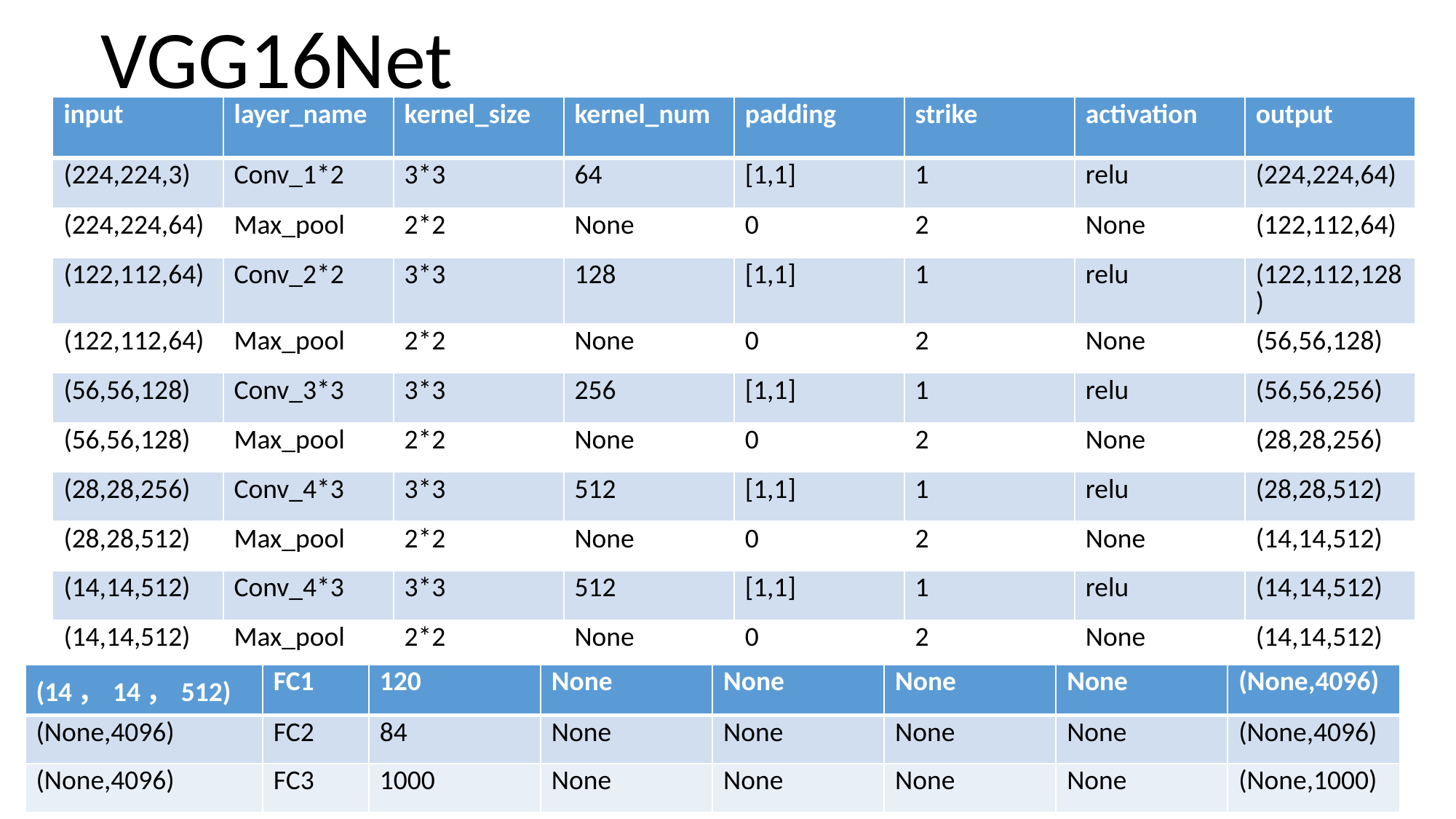

# VGG16Net
| input | layer\_name | kernel\_size | kernel\_num | padding | strike | activation | output |
| --- | --- | --- | --- | --- | --- | --- | --- |
| (224,224,3) | Conv\_1\*2 | 3\*3 | 64 | [1,1] | 1 | relu | (224,224,64) |
| (224,224,64) | Max\_pool | 2\*2 | None | 0 | 2 | None | (122,112,64) |
| (122,112,64) | Conv\_2\*2 | 3\*3 | 128 | [1,1] | 1 | relu | (122,112,128) |
| (122,112,64) | Max\_pool | 2\*2 | None | 0 | 2 | None | (56,56,128) |
| (56,56,128) | Conv\_3\*3 | 3\*3 | 256 | [1,1] | 1 | relu | (56,56,256) |
| (56,56,128) | Max\_pool | 2\*2 | None | 0 | 2 | None | (28,28,256) |
| (28,28,256) | Conv\_4\*3 | 3\*3 | 512 | [1,1] | 1 | relu | (28,28,512) |
| (28,28,512) | Max\_pool | 2\*2 | None | 0 | 2 | None | (14,14,512) |
| (14,14,512) | Conv\_4\*3 | 3\*3 | 512 | [1,1] | 1 | relu | (14,14,512) |
| (14,14,512) | Max\_pool | 2\*2 | None | 0 | 2 | None | (14,14,512) |
| (14，14，512) | FC1 | 120 | None | None | None | None | (None,4096) |
| --- | --- | --- | --- | --- | --- | --- | --- |
| (None,4096) | FC2 | 84 | None | None | None | None | (None,4096) |
| (None,4096) | FC3 | 1000 | None | None | None | None | (None,1000) |